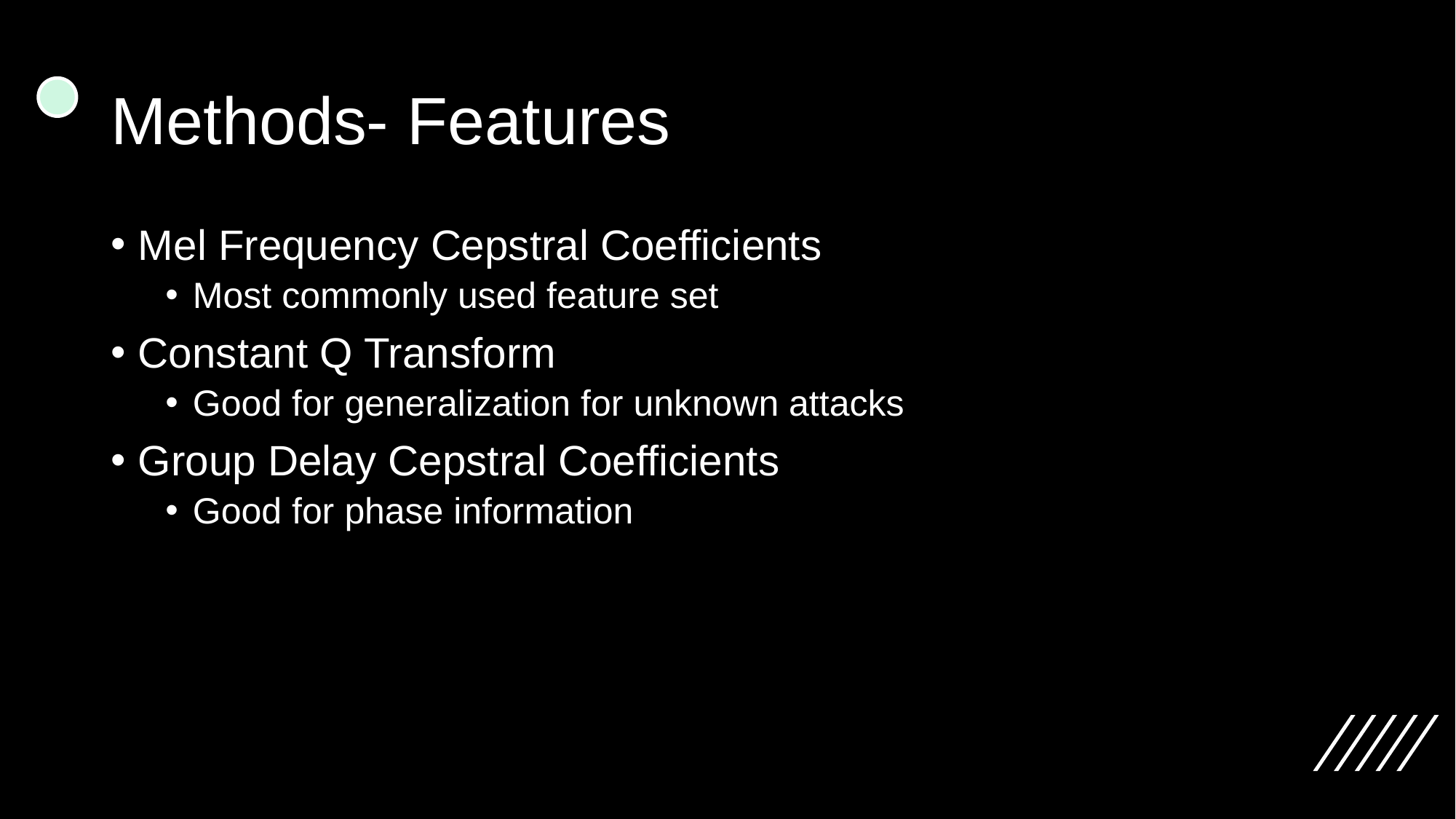

# Methods- Features
Mel Frequency Cepstral Coefficients
Most commonly used feature set
Constant Q Transform
Good for generalization for unknown attacks
Group Delay Cepstral Coefficients
Good for phase information